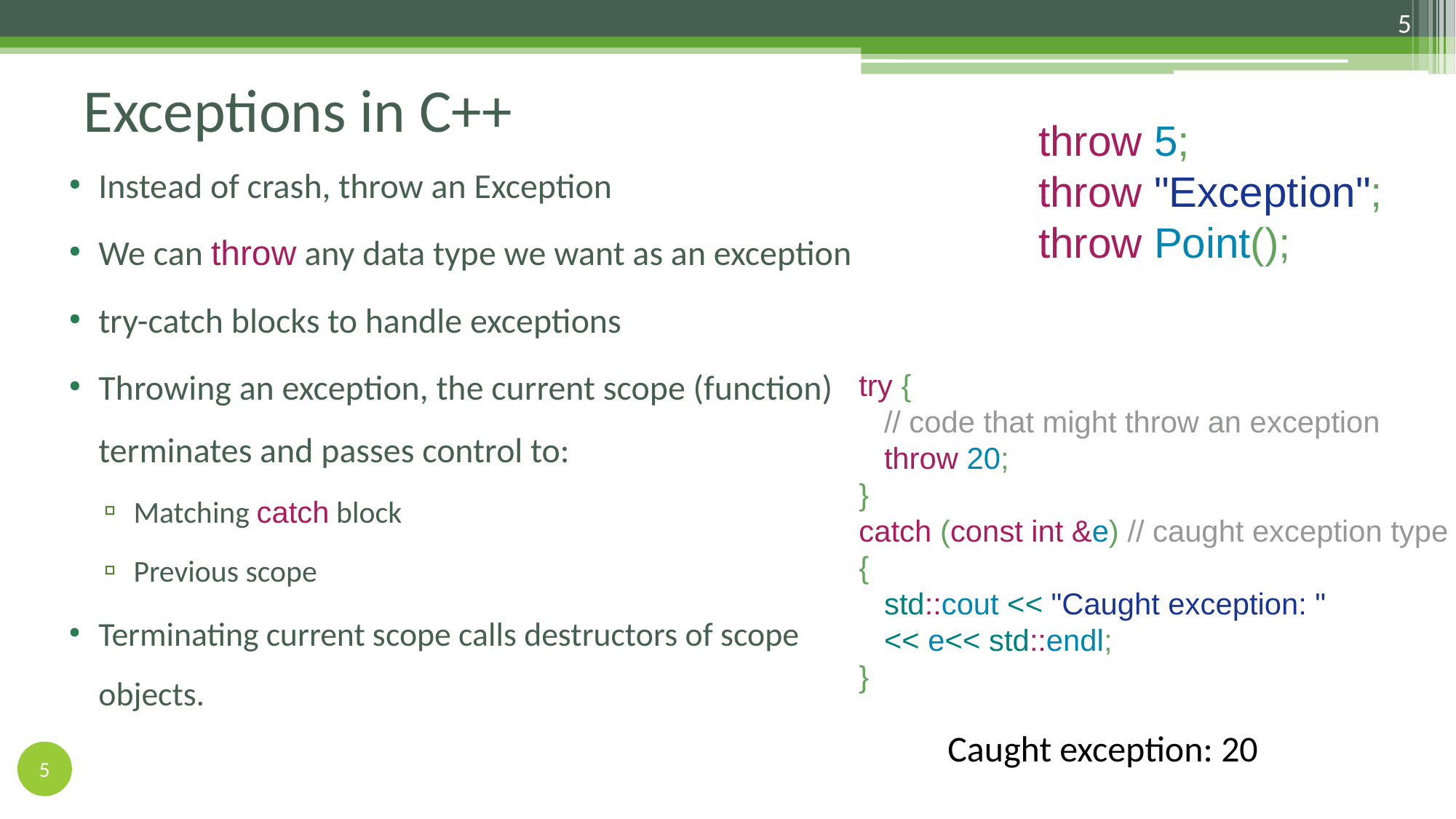

5
# Exceptions in C++
throw 5;
throw "Exception";
throw Point();
Instead of crash, throw an Exception
We can throw any data type we want as an exception
try-catch blocks to handle exceptions
Throwing an exception, the current scope (function) terminates and passes control to:
Matching catch block
Previous scope
Terminating current scope calls destructors of scope objects.
try {
   // code that might throw an exception
   throw 20;
}
catch (const int &e) // caught exception type
{
   std::cout << "Caught exception: "
   << e<< std::endl;
}
Caught exception: 20